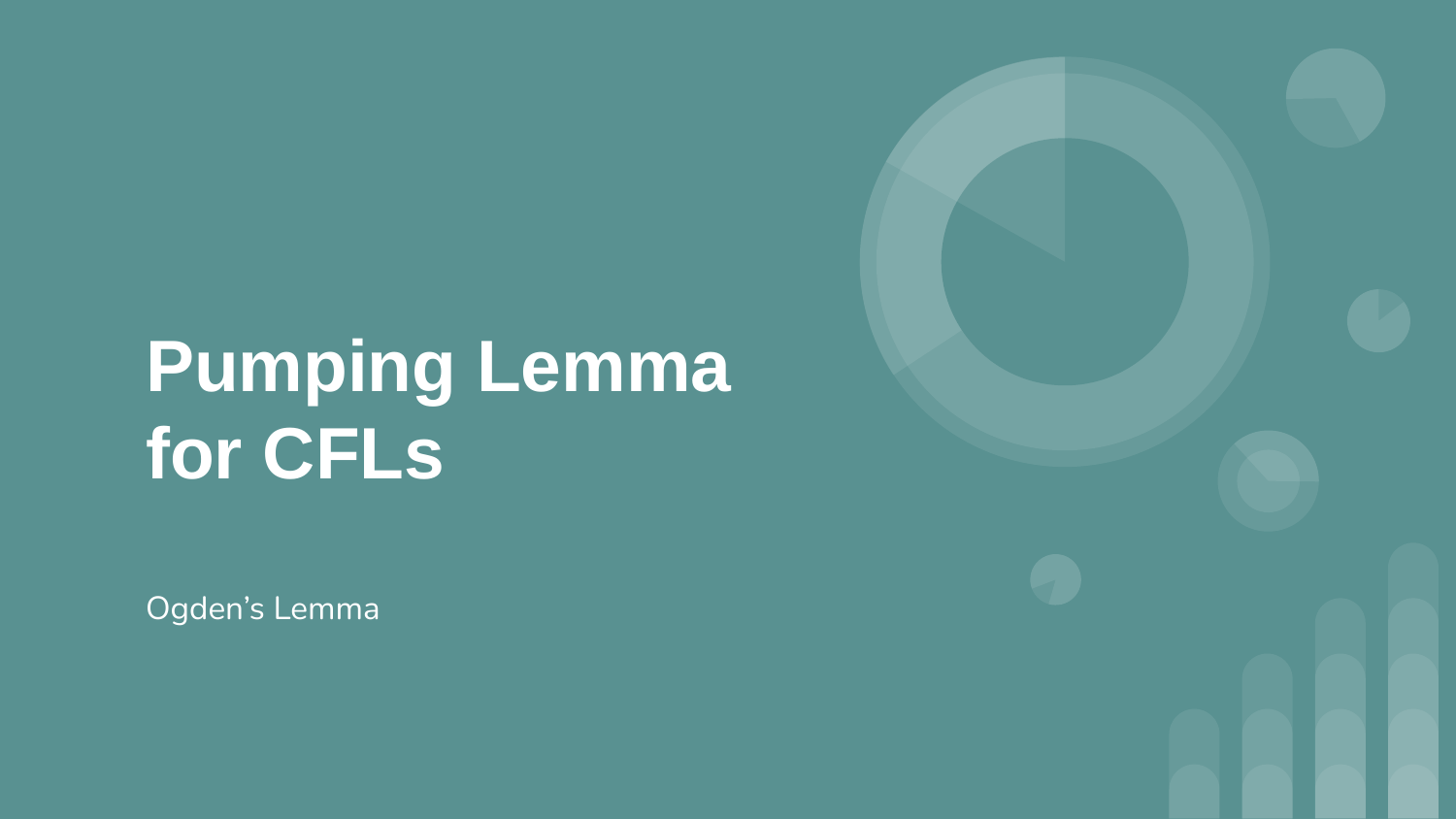

# Pumping Lemma for CFLs
Ogden’s Lemma